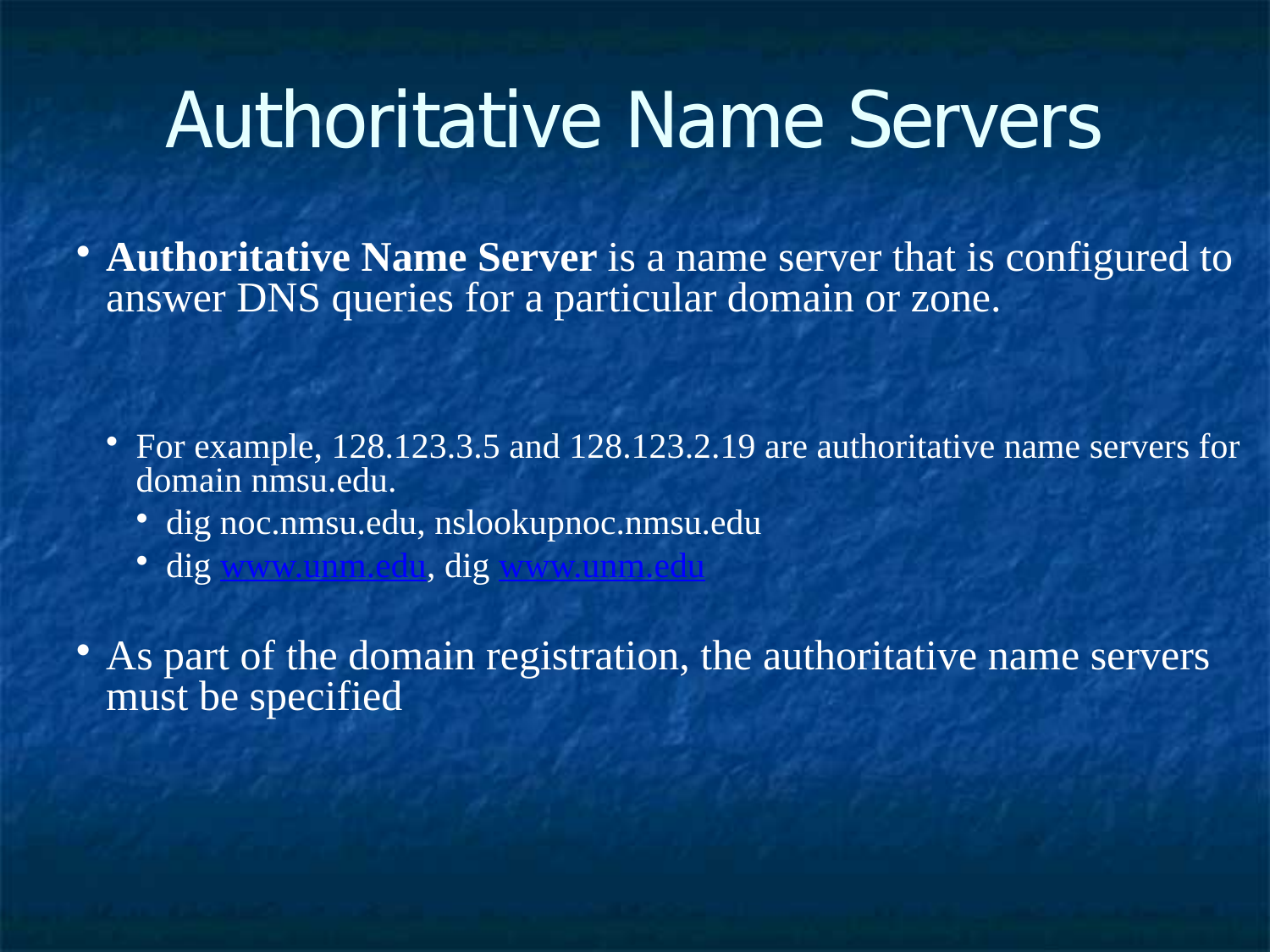

Authoritative Name Servers
Authoritative Name Server is a name server that is configured to answer DNS queries for a particular domain or zone.

For example, 128.123.3.5 and 128.123.2.19 are authoritative name servers for domain nmsu.edu.
dig noc.nmsu.edu, nslookupnoc.nmsu.edu
dig www.unm.edu, dig www.unm.edu

As part of the domain registration, the authoritative name servers must be specified